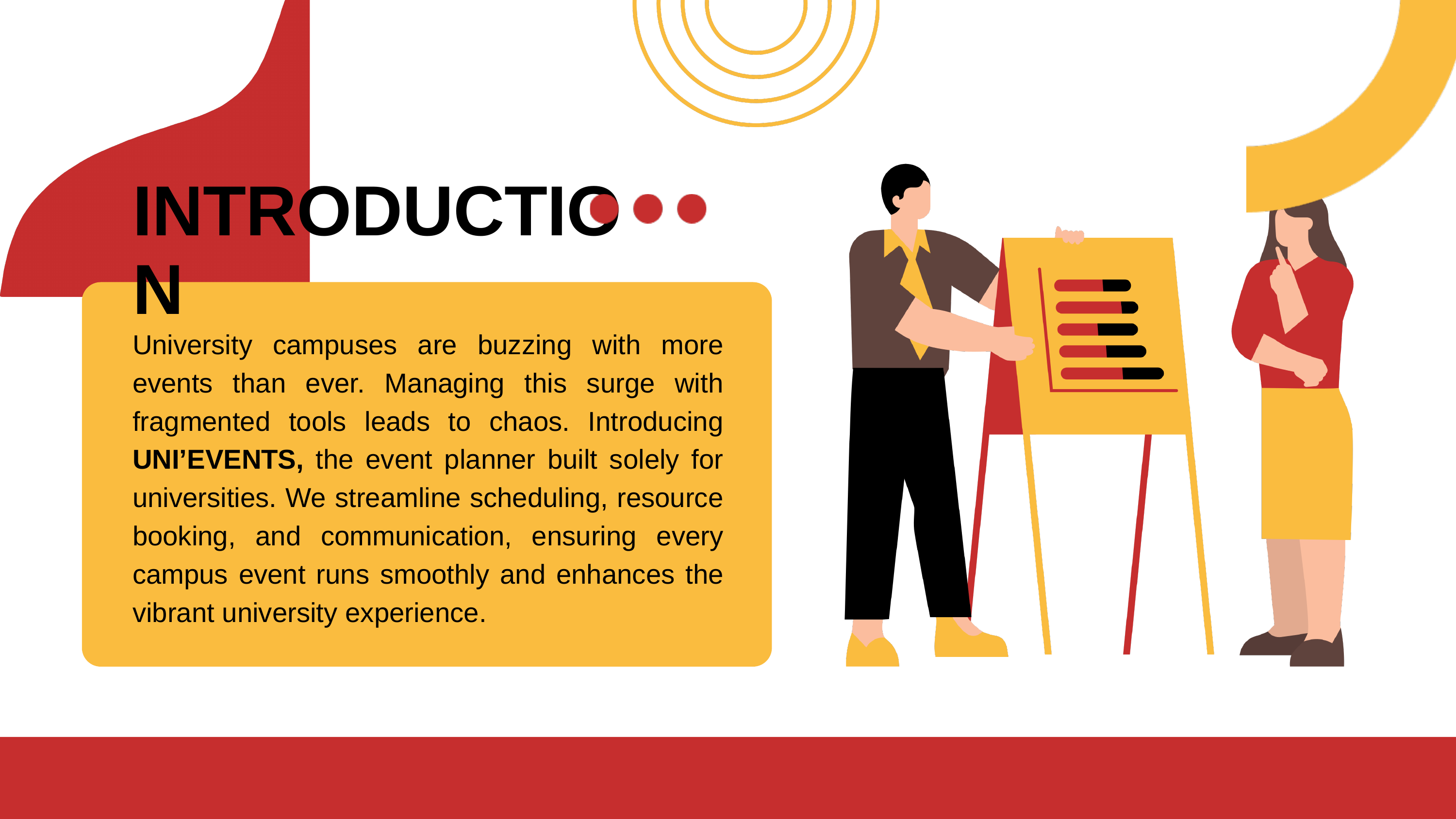

INTRODUCTION

University campuses are buzzing with more events than ever. Managing this surge with fragmented tools leads to chaos. Introducing UNI’EVENTS, the event planner built solely for universities. We streamline scheduling, resource booking, and communication, ensuring every campus event runs smoothly and enhances the vibrant university experience.